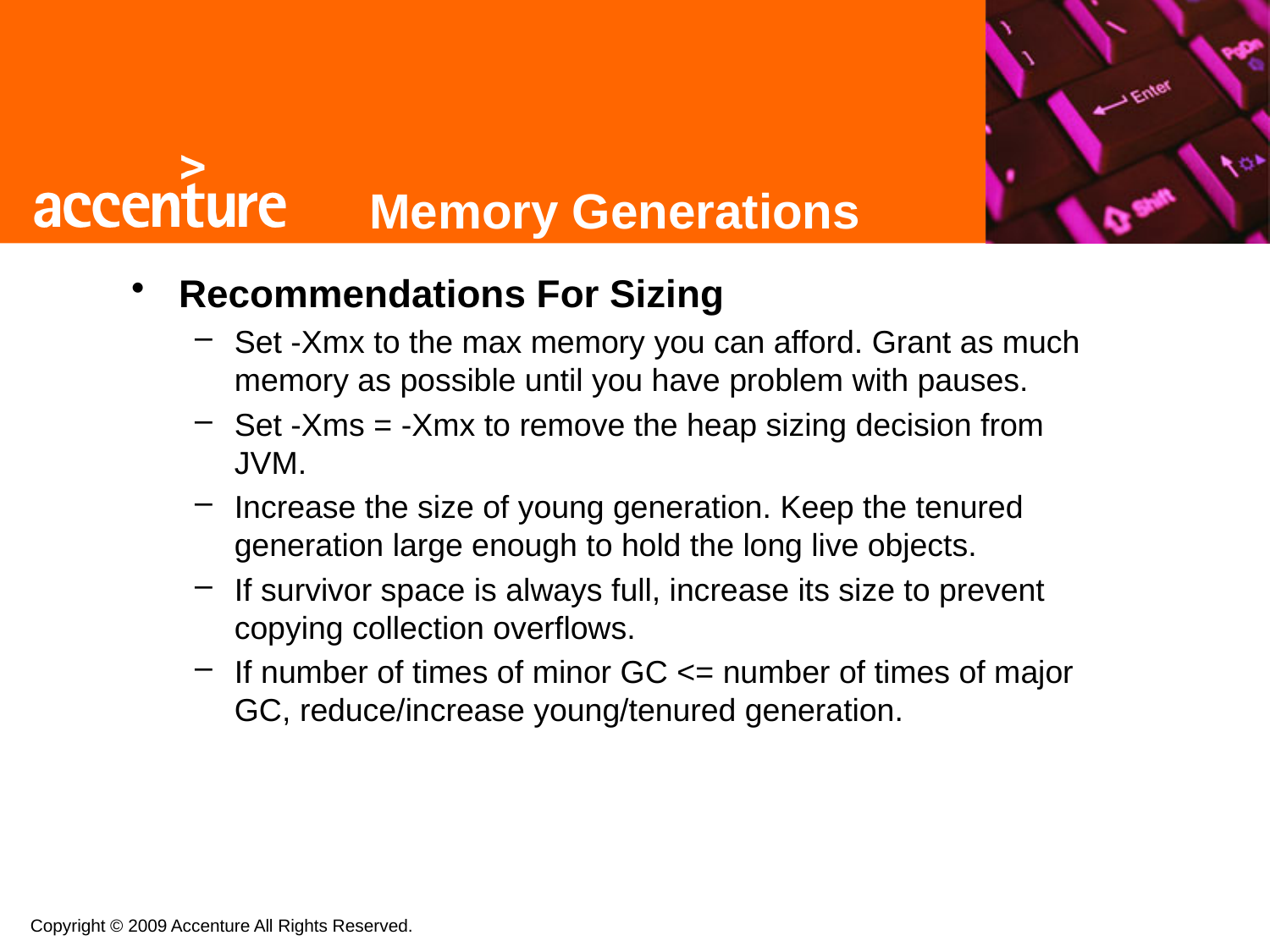

# Memory Generations
Recommendations For Sizing
Set -Xmx to the max memory you can afford. Grant as much memory as possible until you have problem with pauses.
Set -Xms = -Xmx to remove the heap sizing decision from  JVM.
Increase the size of young generation. Keep the tenured generation large enough to hold the long live objects.
If survivor space is always full, increase its size to prevent copying collection overflows.
If number of times of minor GC <= number of times of major GC, reduce/increase young/tenured generation.

Copyright © 2009 Accenture All Rights Reserved.